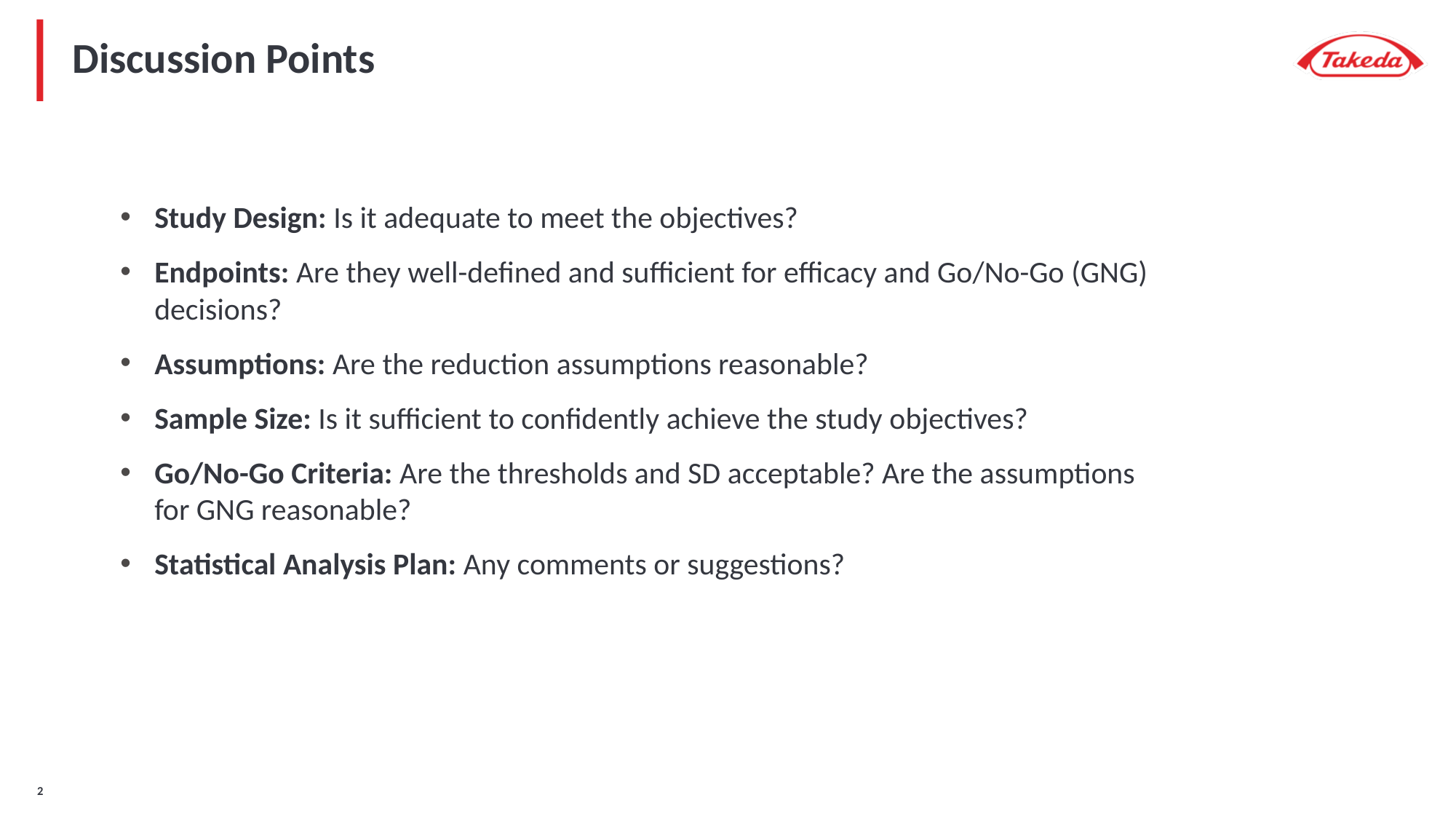

# Discussion Points
Study Design: Is it adequate to meet the objectives?
Endpoints: Are they well-defined and sufficient for efficacy and Go/No-Go (GNG) decisions?
Assumptions: Are the reduction assumptions reasonable?
Sample Size: Is it sufficient to confidently achieve the study objectives?
Go/No-Go Criteria: Are the thresholds and SD acceptable? Are the assumptions for GNG reasonable?
Statistical Analysis Plan: Any comments or suggestions?

2